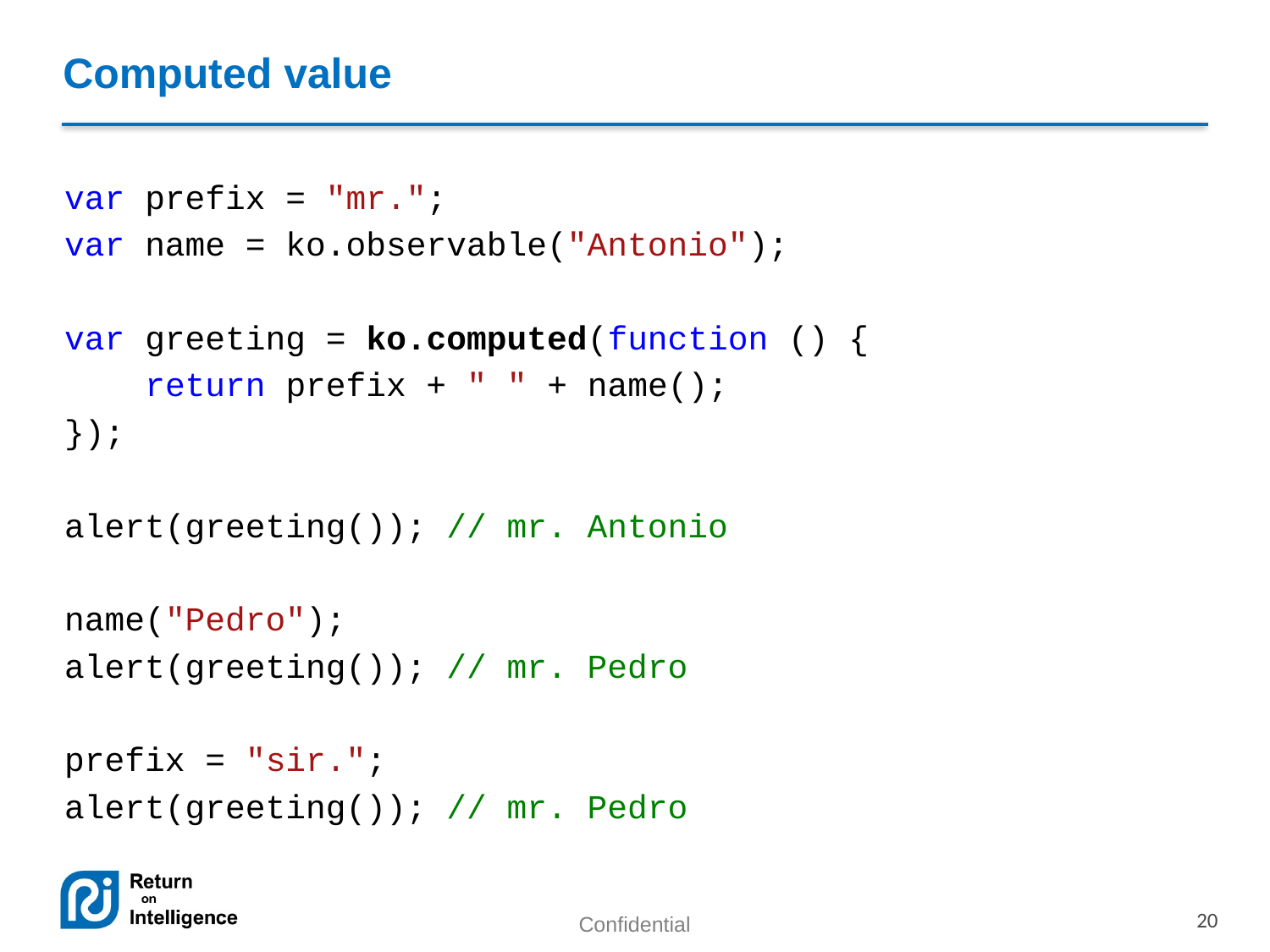

# Computed value
var prefix = "mr.";
var name = ko.observable("Antonio");

var greeting = ko.computed(function () {
    return prefix + " " + name();
});

alert(greeting()); // mr. Antonio

name("Pedro");
alert(greeting()); // mr. Pedro

prefix = "sir.";
alert(greeting()); // mr. Pedro